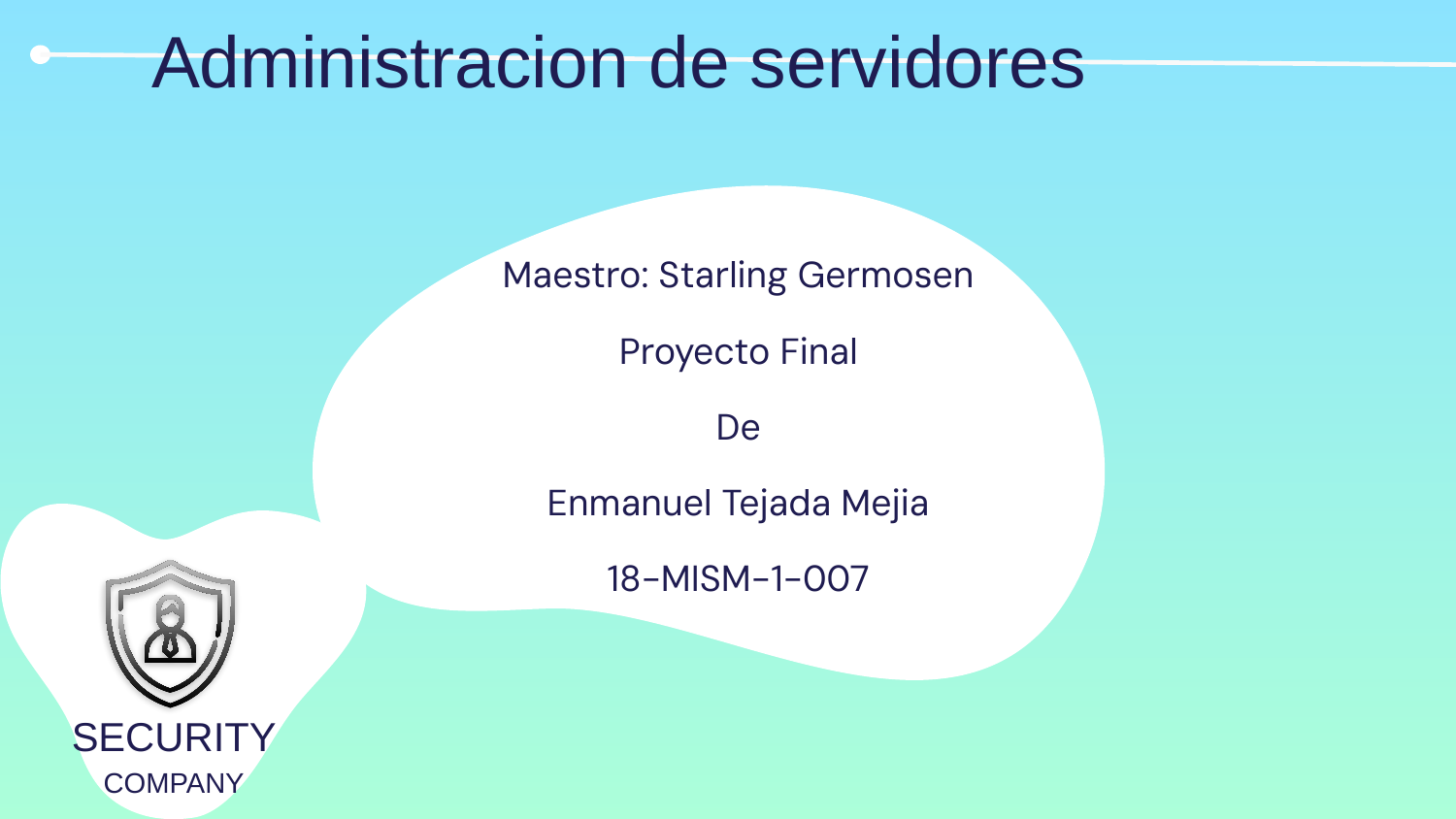

# Administracion de servidores

Maestro: Starling Germosen
Proyecto Final
De
Enmanuel Tejada Mejia
18-MISM-1-007

SECURITY
COMPANY